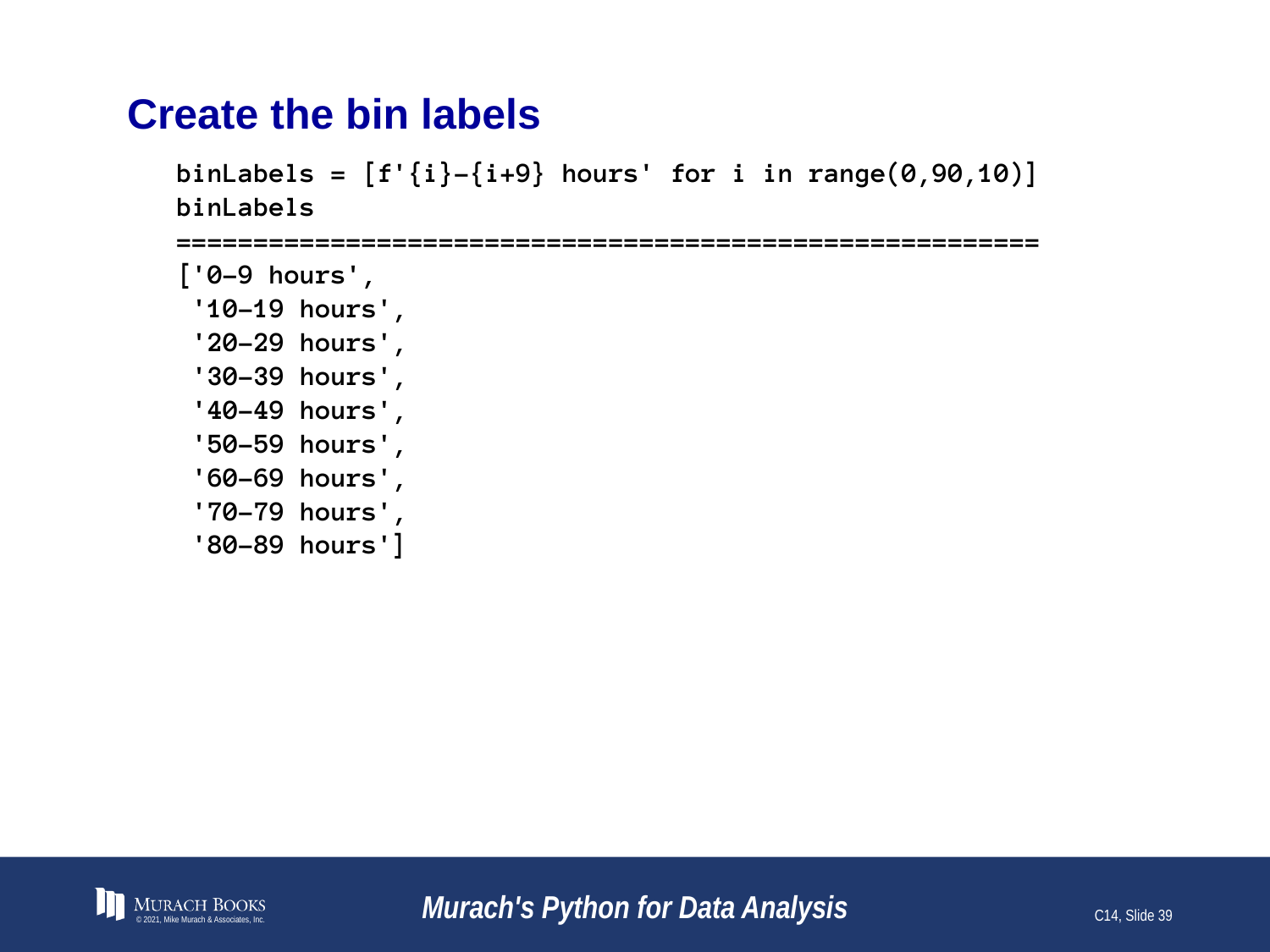

# Create the bin labels
binLabels = [f'{i}-{i+9} hours' for i in range(0,90,10)]
binLabels
========================================================
['0-9 hours',
 '10-19 hours',
 '20-29 hours',
 '30-39 hours',
 '40-49 hours',
 '50-59 hours',
 '60-69 hours',
 '70-79 hours',
 '80-89 hours']

© 2021, Mike Murach & Associates, Inc.
Murach's Python for Data Analysis

C14, Slide 39